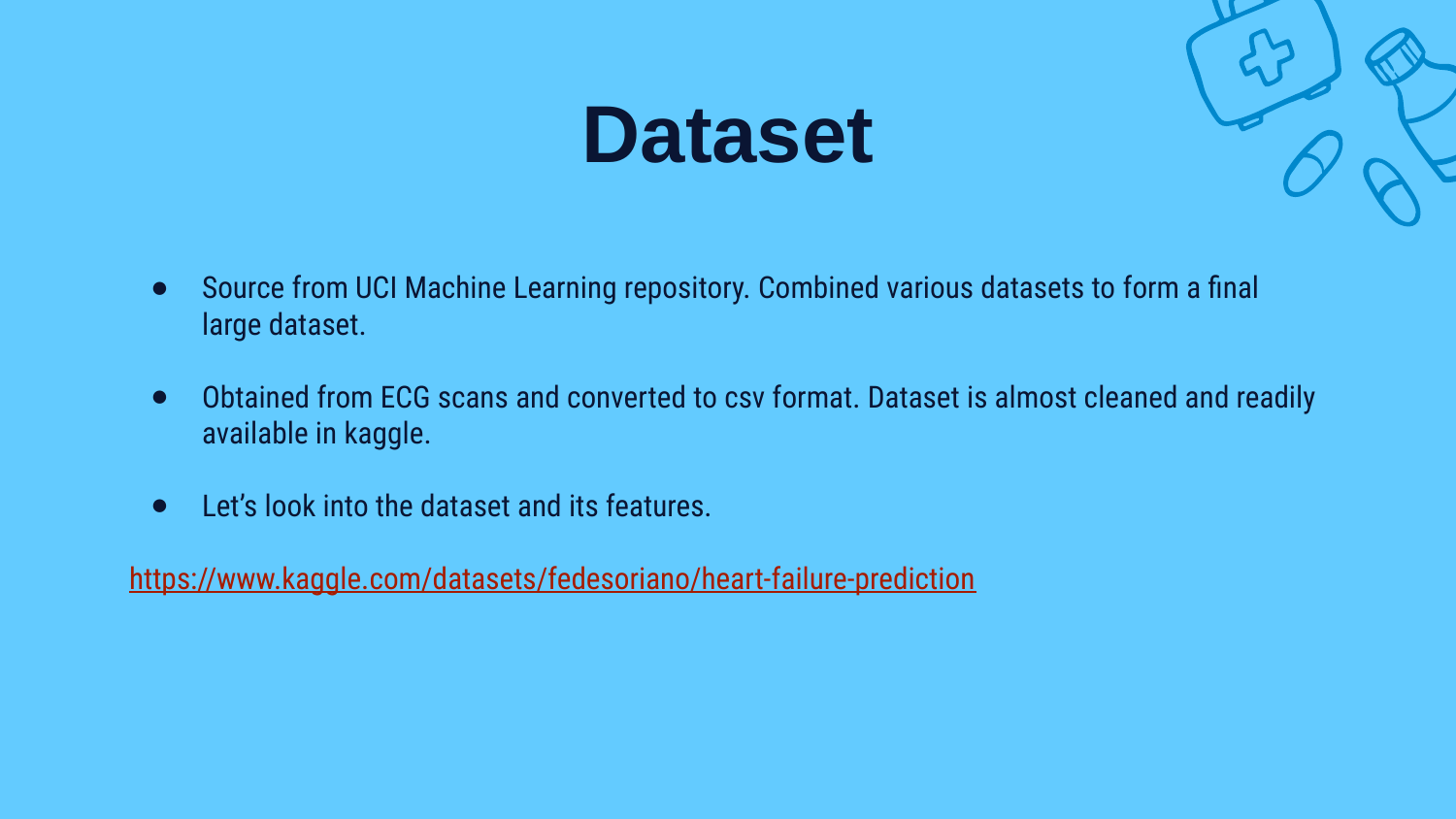

# Dataset
Source from UCI Machine Learning repository. Combined various datasets to form a final large dataset.

Obtained from ECG scans and converted to csv format. Dataset is almost cleaned and readily available in kaggle.

Let’s look into the dataset and its features.

https://www.kaggle.com/datasets/fedesoriano/heart-failure-prediction